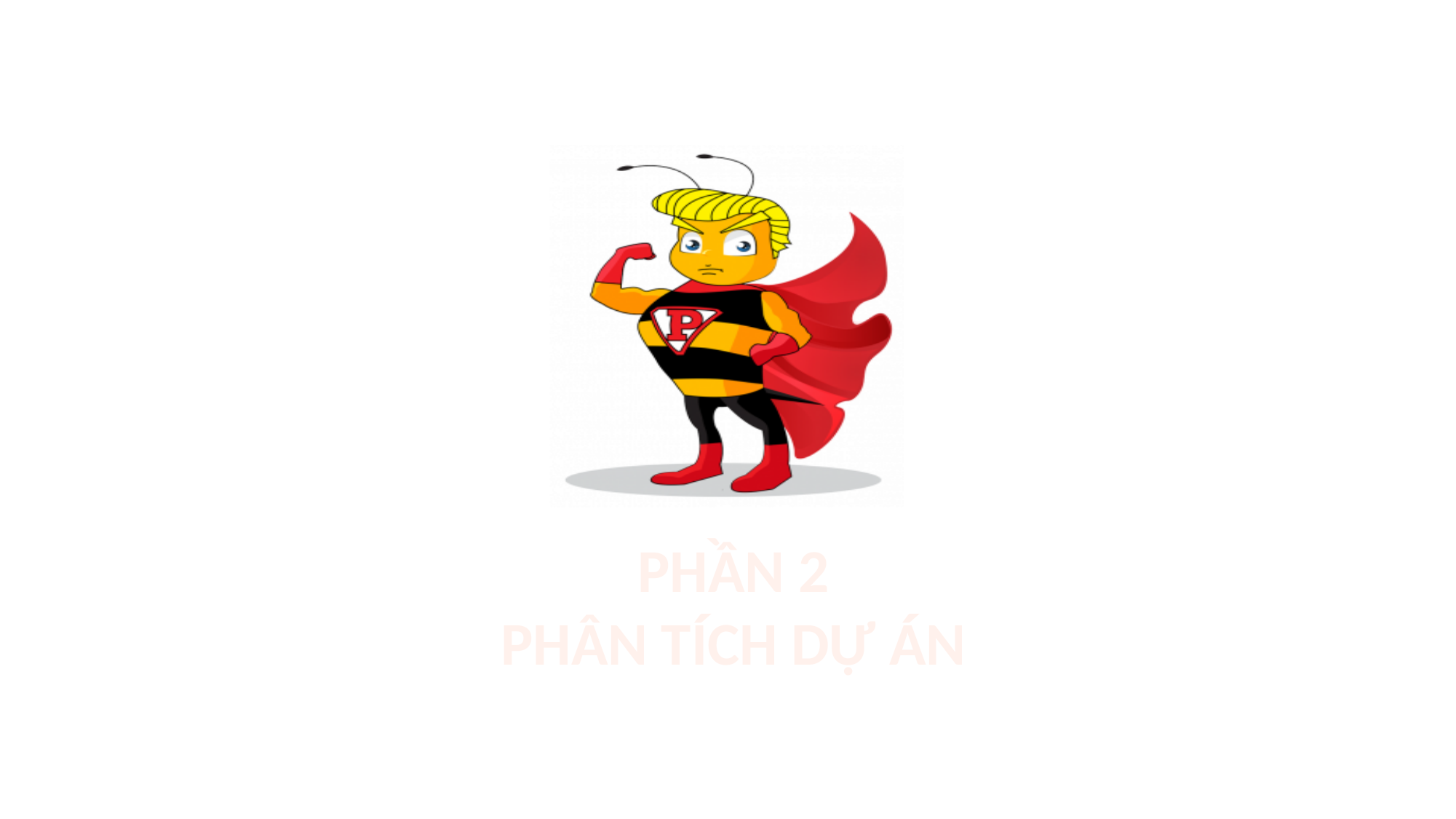

# Phần 2 Phân tích dự án